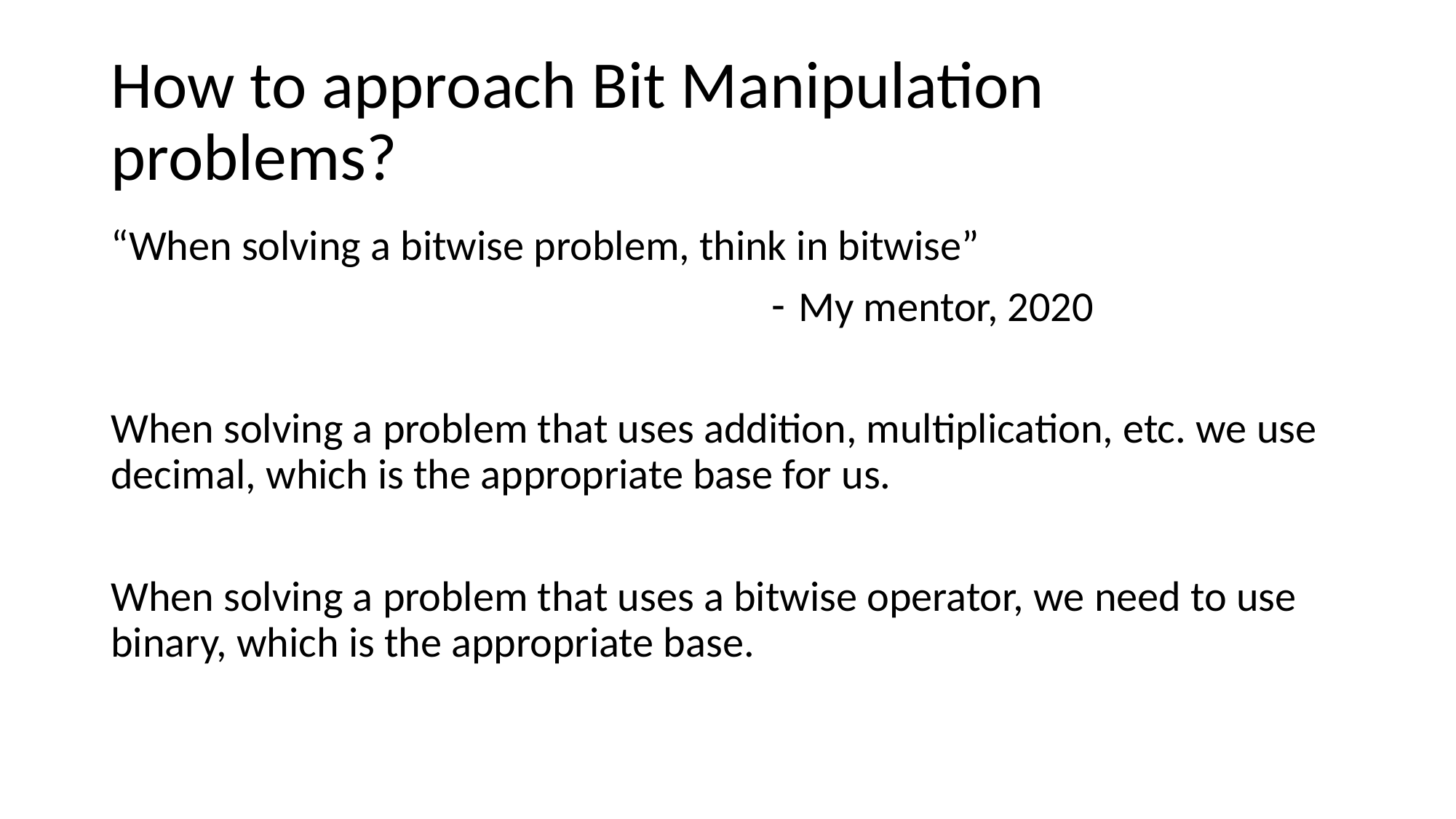

# How to approach Bit Manipulation problems?
“When solving a bitwise problem, think in bitwise”
My mentor, 2020

When solving a problem that uses addition, multiplication, etc. we use decimal, which is the appropriate base for us.

When solving a problem that uses a bitwise operator, we need to use binary, which is the appropriate base.